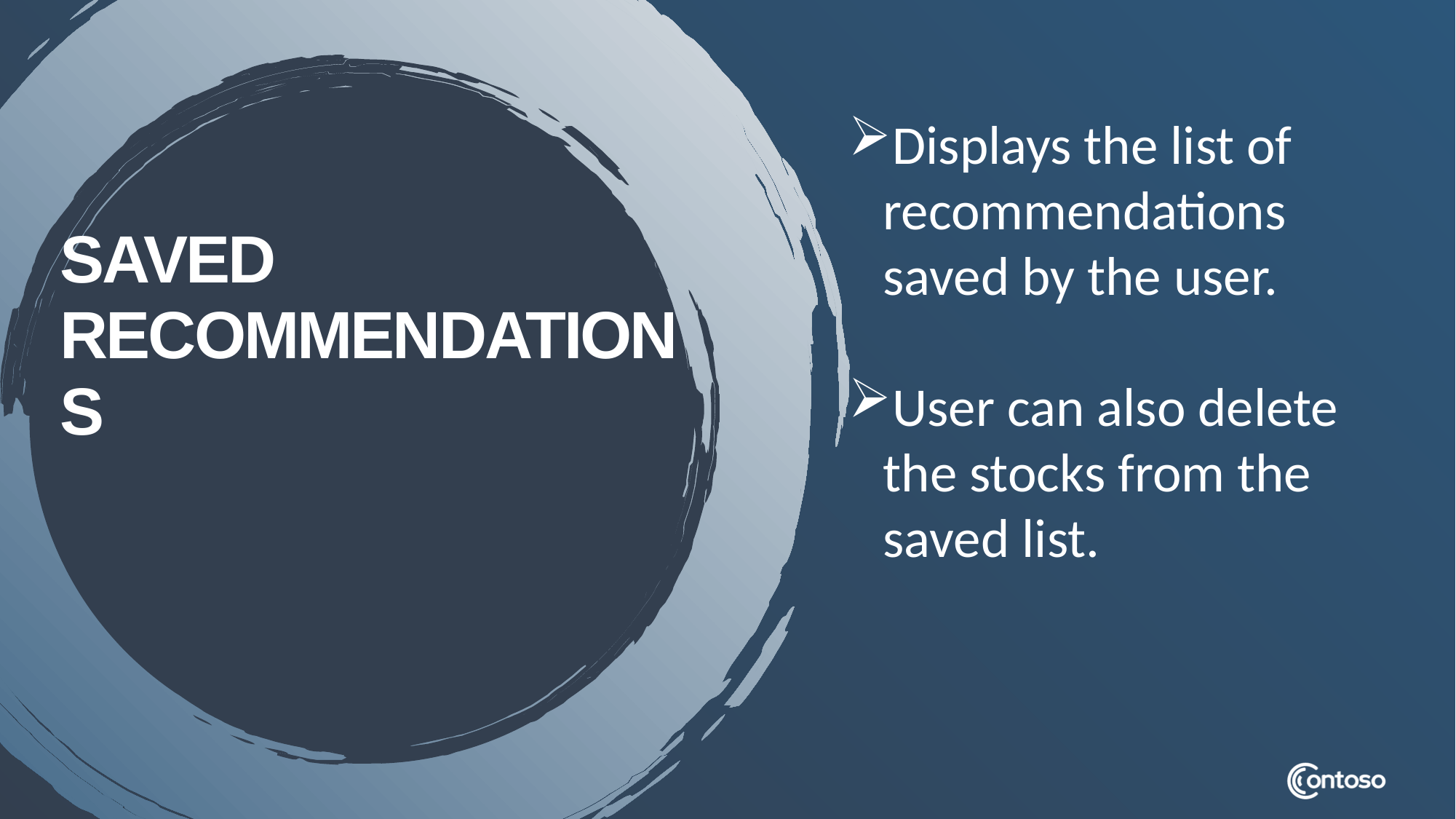

Displays the list of recommendations saved by the user.

User can also delete the stocks from the saved list.
# SAVED RECOMMENDATIONS